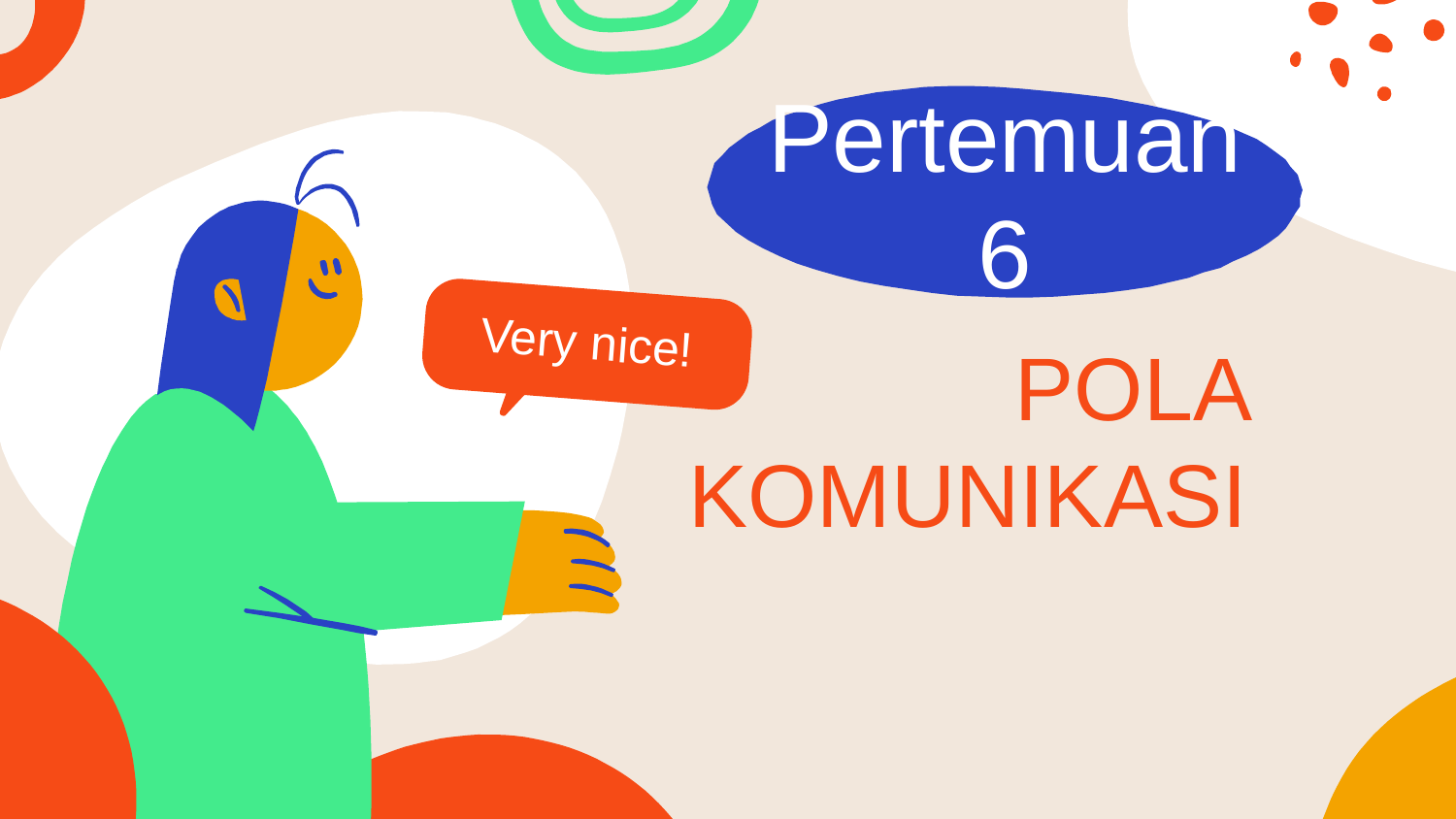

Pertemuan 6

Very nice!

# POLA KOMUNIKASI